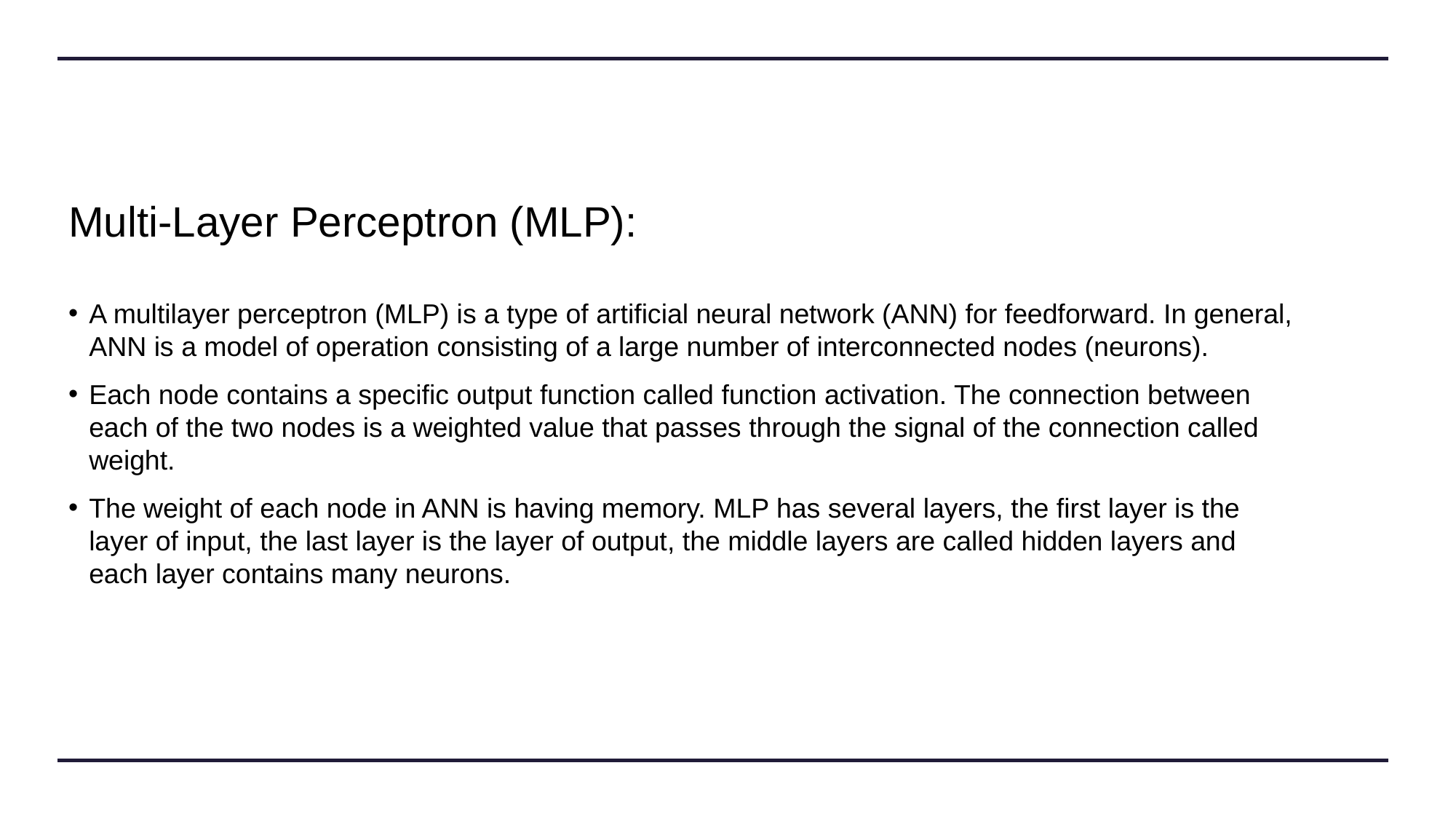

# Multi-Layer Perceptron (MLP):
A multilayer perceptron (MLP) is a type of artificial neural network (ANN) for feedforward. In general, ANN is a model of operation consisting of a large number of interconnected nodes (neurons).
Each node contains a specific output function called function activation. The connection between each of the two nodes is a weighted value that passes through the signal of the connection called weight.
The weight of each node in ANN is having memory. MLP has several layers, the first layer is the layer of input, the last layer is the layer of output, the middle layers are called hidden layers and each layer contains many neurons.